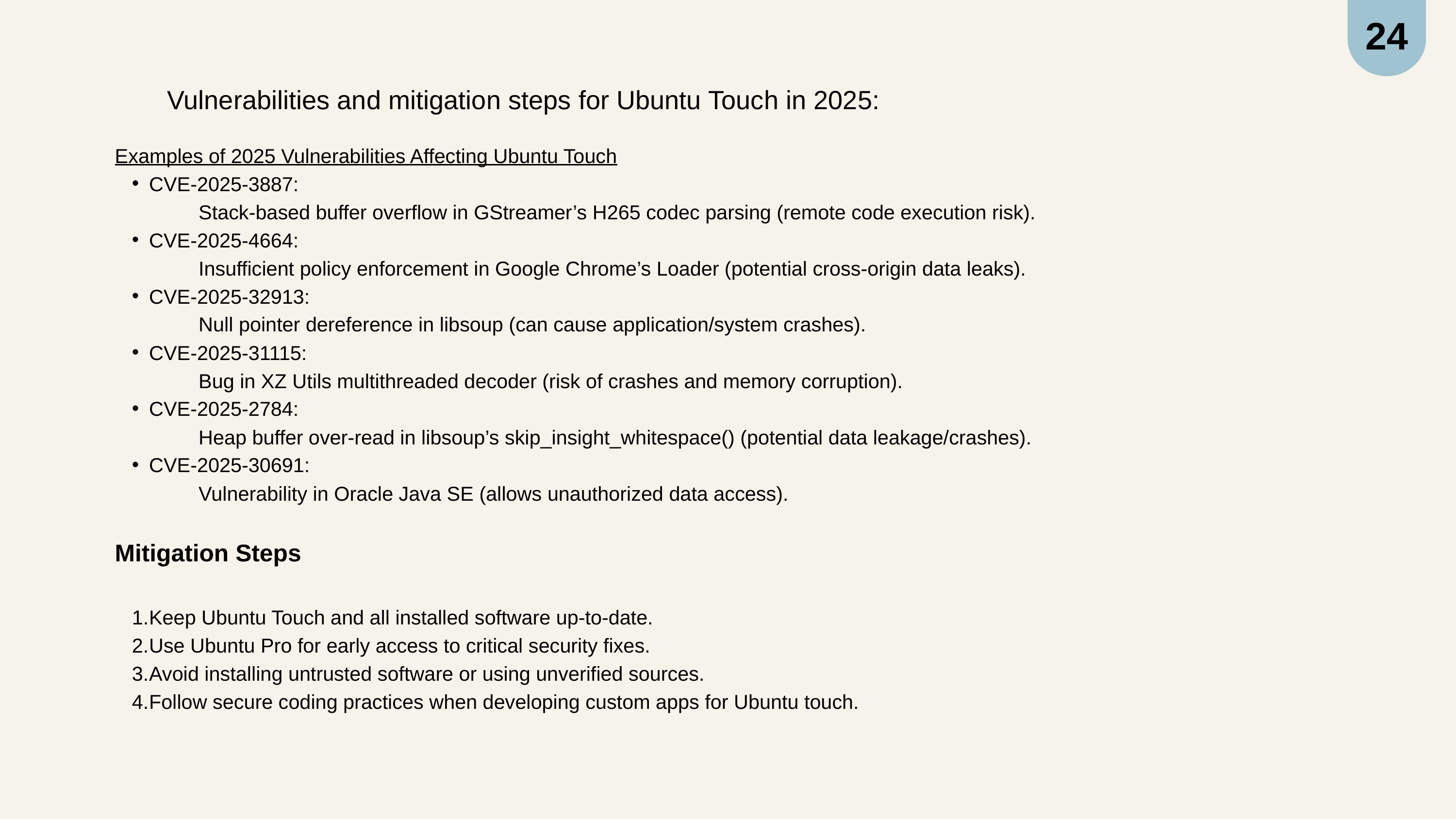

24
 Vulnerabilities and mitigation steps for Ubuntu Touch in 2025:
Examples of 2025 Vulnerabilities Affecting Ubuntu Touch
CVE-2025-3887:
               Stack-based buffer overflow in GStreamer’s H265 codec parsing (remote code execution risk).
CVE-2025-4664:
               Insufficient policy enforcement in Google Chrome’s Loader (potential cross-origin data leaks).
CVE-2025-32913:
               Null pointer dereference in libsoup (can cause application/system crashes).
CVE-2025-31115:
               Bug in XZ Utils multithreaded decoder (risk of crashes and memory corruption).
CVE-2025-2784:
               Heap buffer over-read in libsoup’s skip_insight_whitespace() (potential data leakage/crashes).
CVE-2025-30691:
               Vulnerability in Oracle Java SE (allows unauthorized data access).

Mitigation Steps

Keep Ubuntu Touch and all installed software up-to-date.
Use Ubuntu Pro for early access to critical security fixes.
Avoid installing untrusted software or using unverified sources.
Follow secure coding practices when developing custom apps for Ubuntu touch.